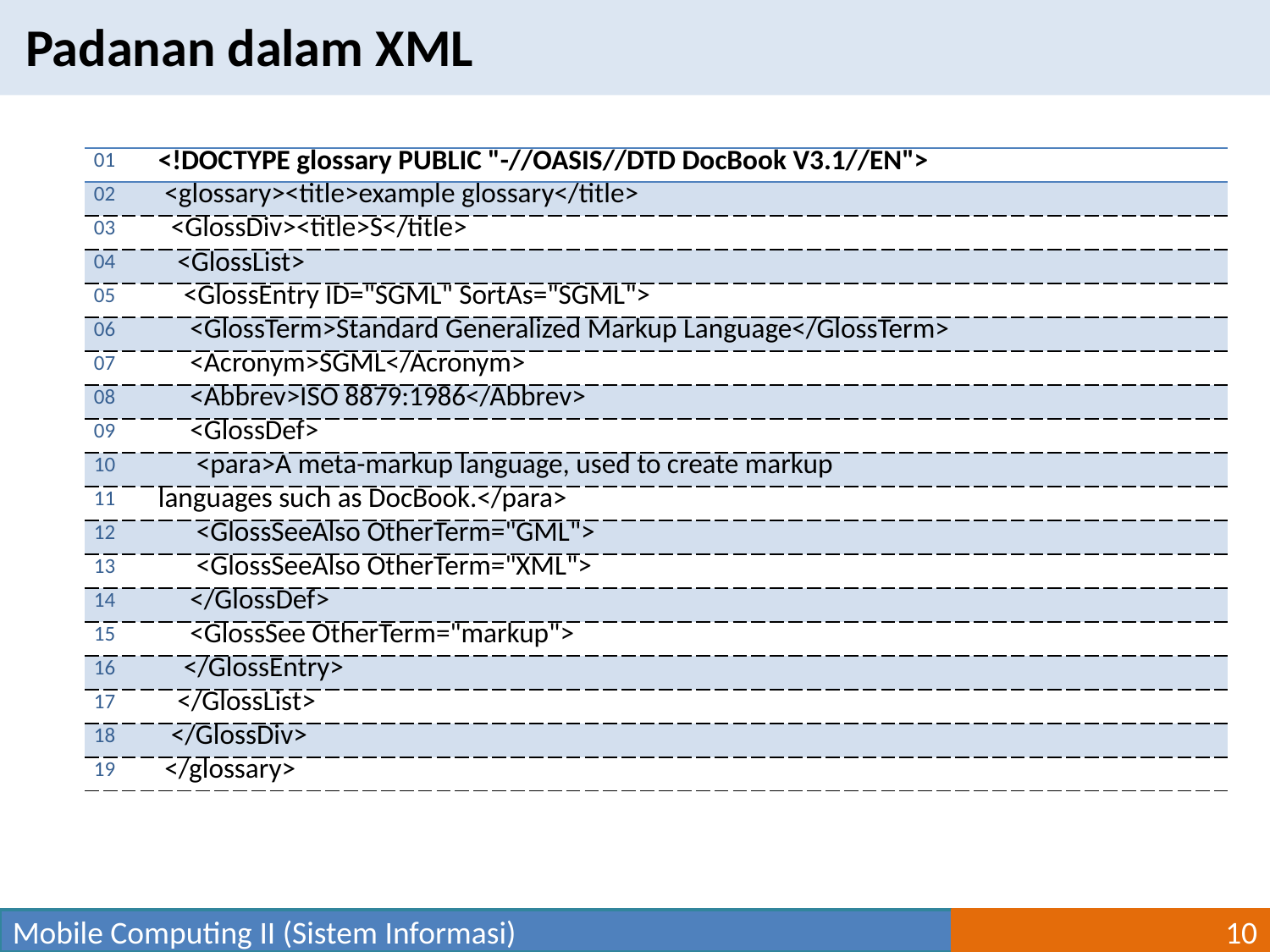

Padanan dalam XML
| 01 | <!DOCTYPE glossary PUBLIC "-//OASIS//DTD DocBook V3.1//EN"> |
| --- | --- |
| 02 | <glossary><title>example glossary</title> |
| 03 | <GlossDiv><title>S</title> |
| 04 | <GlossList> |
| 05 | <GlossEntry ID="SGML" SortAs="SGML"> |
| 06 | <GlossTerm>Standard Generalized Markup Language</GlossTerm> |
| 07 | <Acronym>SGML</Acronym> |
| 08 | <Abbrev>ISO 8879:1986</Abbrev> |
| 09 | <GlossDef> |
| 10 | <para>A meta-markup language, used to create markup |
| 11 | languages such as DocBook.</para> |
| 12 | <GlossSeeAlso OtherTerm="GML"> |
| 13 | <GlossSeeAlso OtherTerm="XML"> |
| 14 | </GlossDef> |
| 15 | <GlossSee OtherTerm="markup"> |
| 16 | </GlossEntry> |
| 17 | </GlossList> |
| 18 | </GlossDiv> |
| 19 | </glossary> |
Mobile Computing II (Sistem Informasi)
10